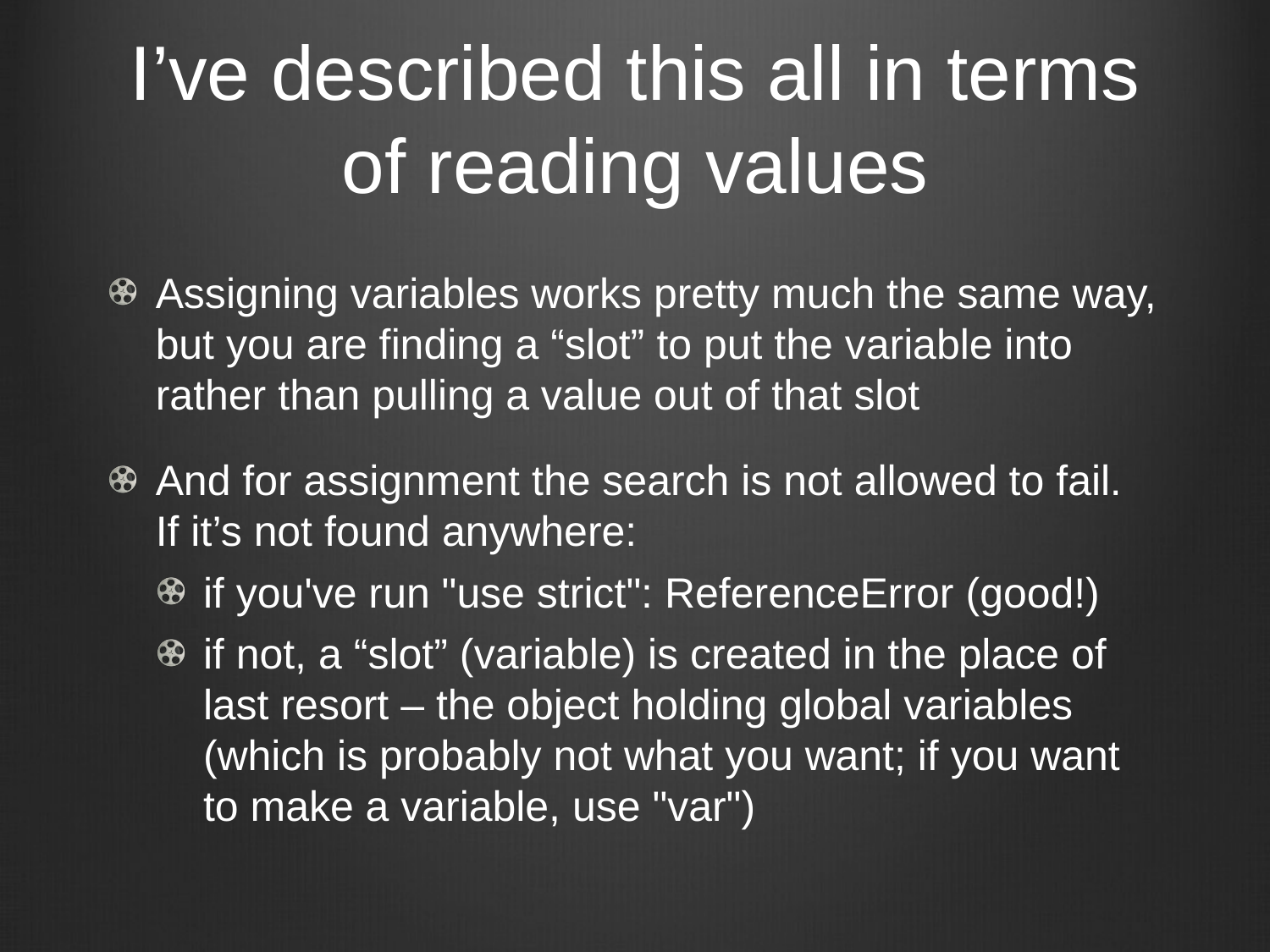

# I’ve described this all in terms of reading values
Assigning variables works pretty much the same way, but you are finding a “slot” to put the variable into rather than pulling a value out of that slot
And for assignment the search is not allowed to fail.  If it’s not found anywhere:
if you've run "use strict": ReferenceError (good!)
if not, a “slot” (variable) is created in the place of last resort – the object holding global variables (which is probably not what you want; if you want to make a variable, use "var")